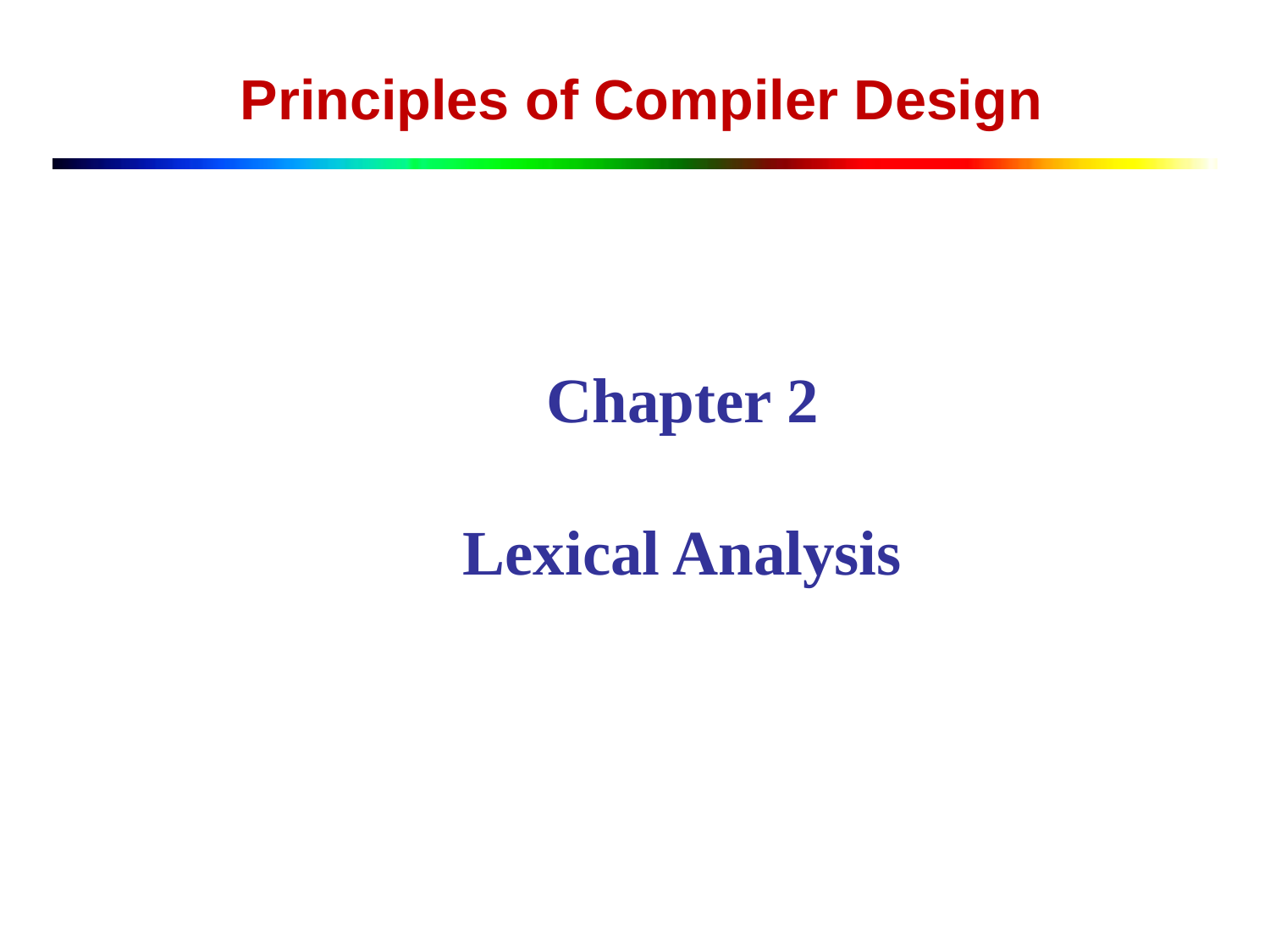

# Principles of Compiler Design
Chapter 2
Lexical Analysis